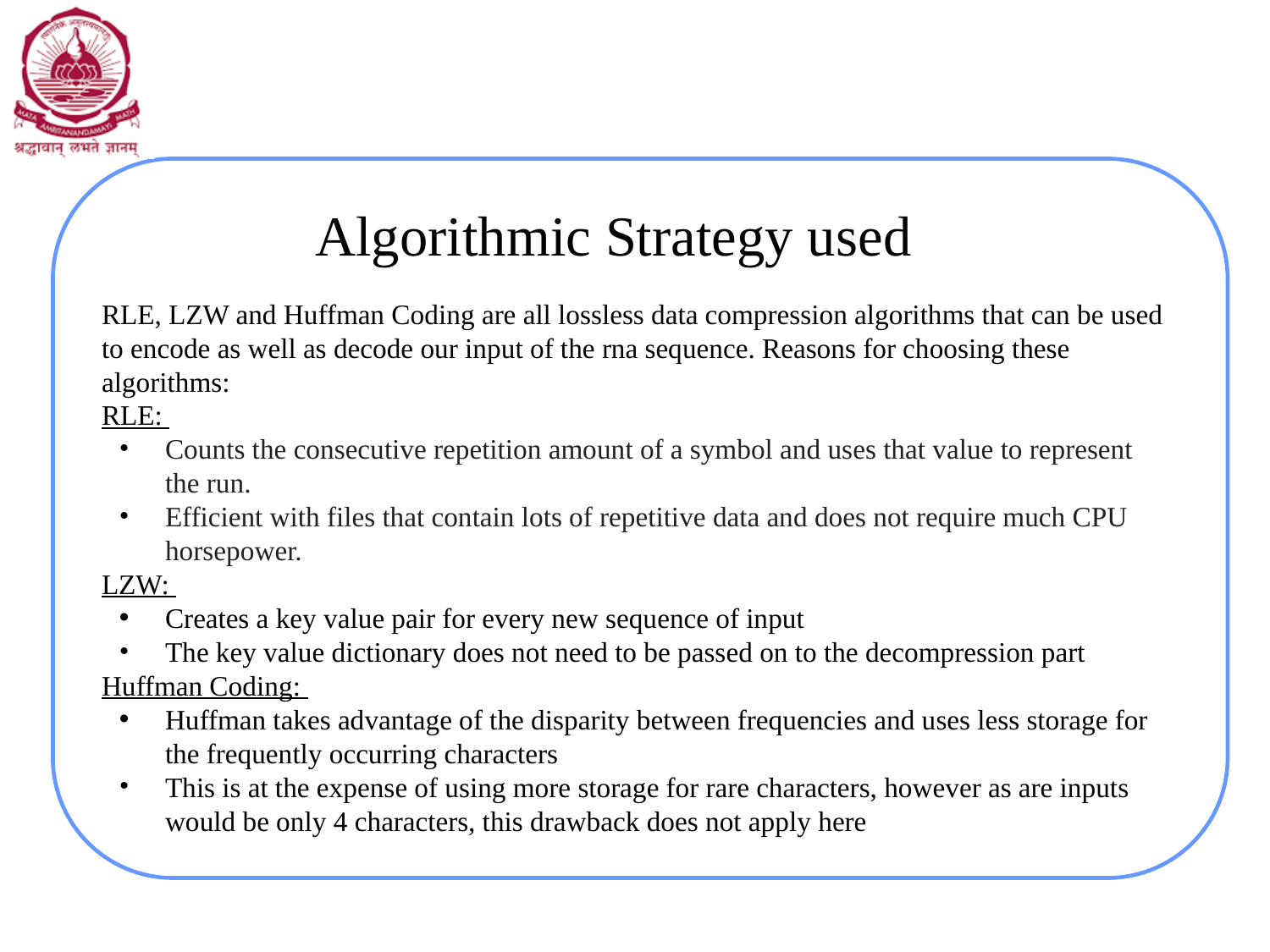

# Algorithmic Strategy used
RLE, LZW and Huffman Coding are all lossless data compression algorithms that can be used to encode as well as decode our input of the rna sequence. Reasons for choosing these algorithms:
RLE:
Counts the consecutive repetition amount of a symbol and uses that value to represent the run.
Efficient with files that contain lots of repetitive data and does not require much CPU horsepower.
LZW:
Creates a key value pair for every new sequence of input
The key value dictionary does not need to be passed on to the decompression part
Huffman Coding:
Huffman takes advantage of the disparity between frequencies and uses less storage for the frequently occurring characters
This is at the expense of using more storage for rare characters, however as are inputs would be only 4 characters, this drawback does not apply here